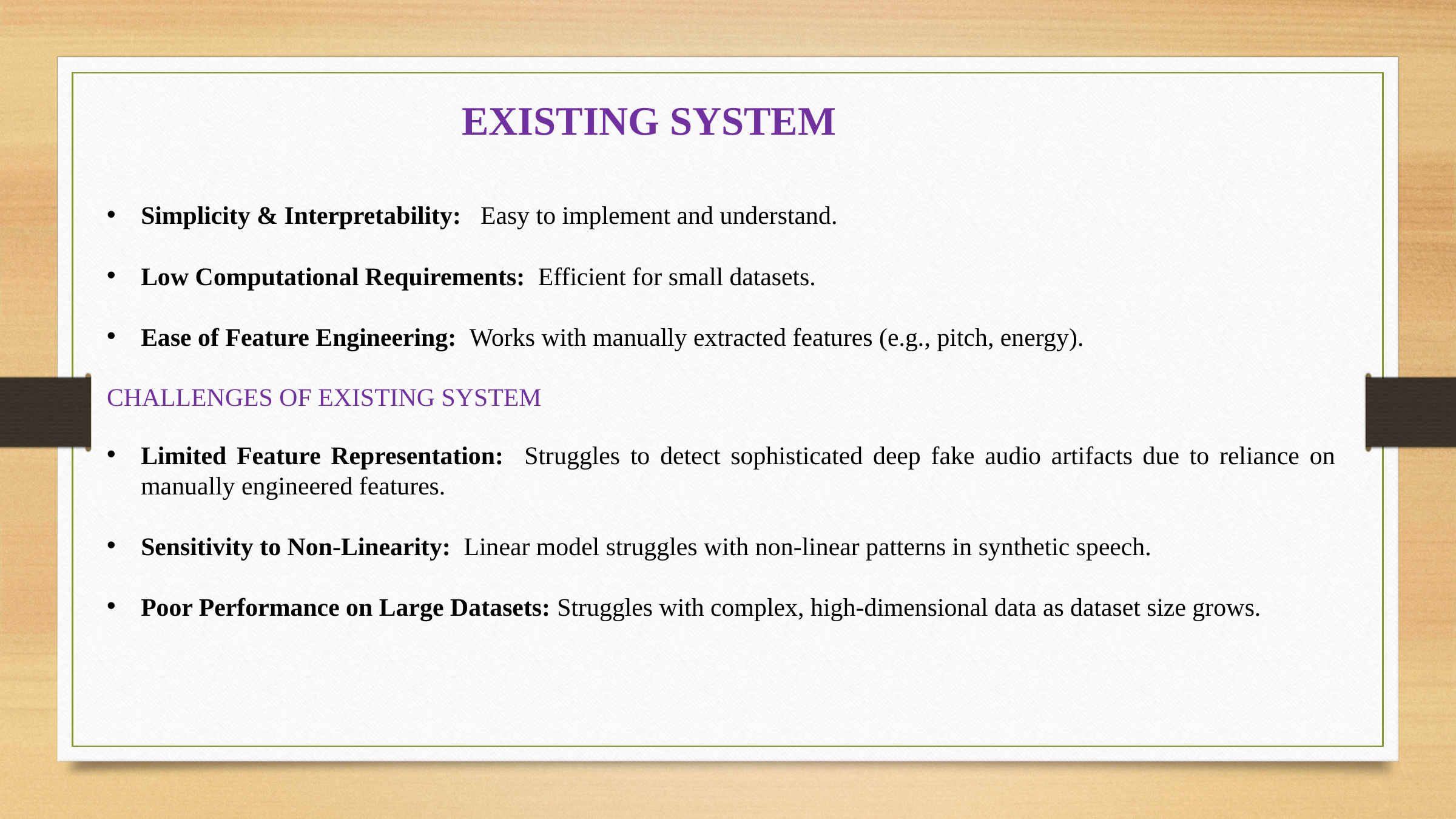

EXISTING SYSTEM
Simplicity & Interpretability:   Easy to implement and understand.

Low Computational Requirements:  Efficient for small datasets.

Ease of Feature Engineering:  Works with manually extracted features (e.g., pitch, energy).

CHALLENGES OF EXISTING SYSTEM

Limited Feature Representation:  Struggles to detect sophisticated deep fake audio artifacts due to reliance on manually engineered features.

Sensitivity to Non-Linearity:  Linear model struggles with non-linear patterns in synthetic speech.

Poor Performance on Large Datasets: Struggles with complex, high-dimensional data as dataset size grows.